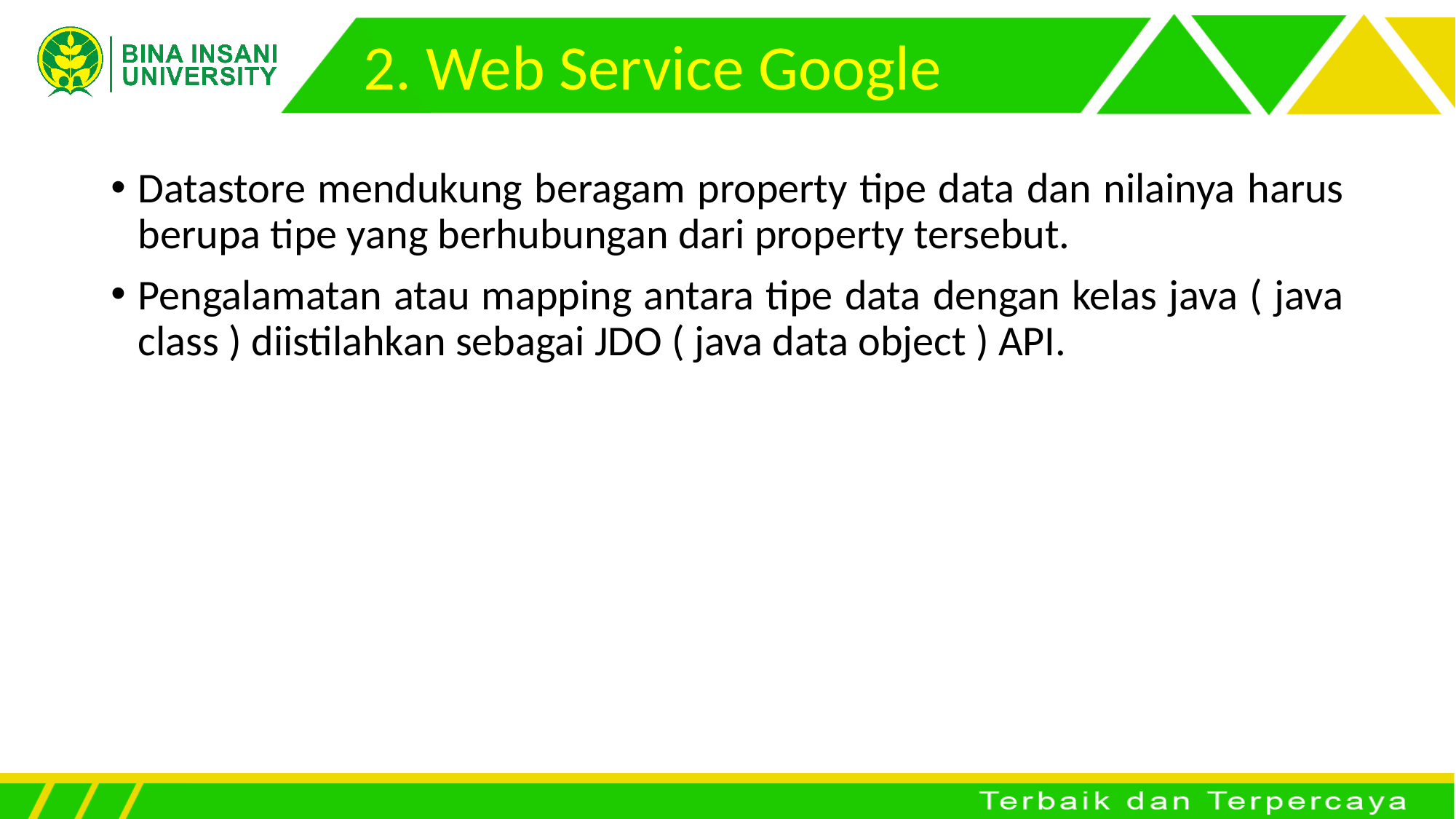

# 2. Web Service Google
Datastore mendukung beragam property tipe data dan nilainya harus berupa tipe yang berhubungan dari property tersebut.
Pengalamatan atau mapping antara tipe data dengan kelas java ( java class ) diistilahkan sebagai JDO ( java data object ) API.